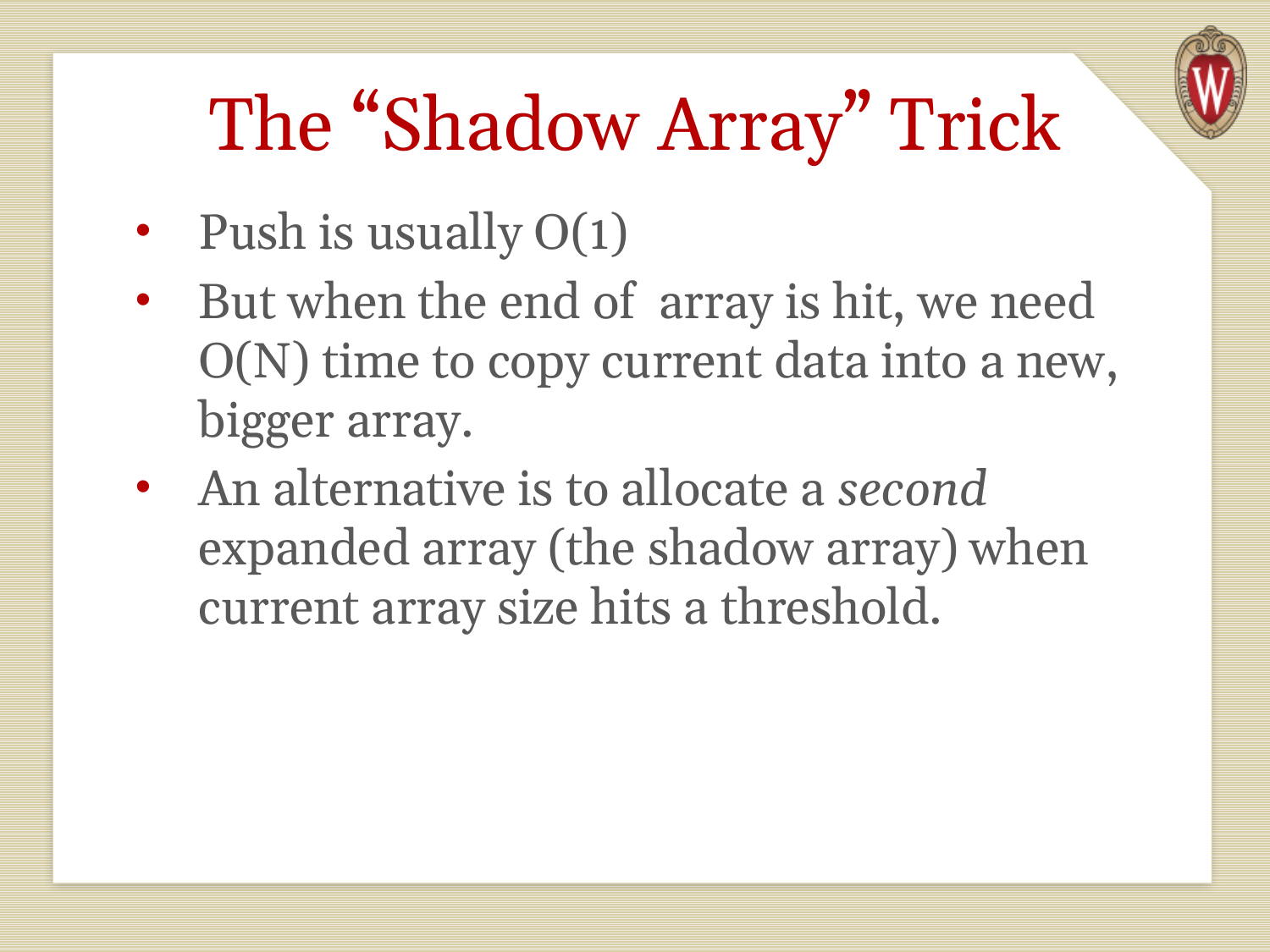

# The “Shadow Array” Trick
Push is usually O(1)
But when the end of  array is hit, we need O(N) time to copy current data into a new, bigger array.
An alternative is to allocate a second expanded array (the shadow array) when current array size hits a threshold.